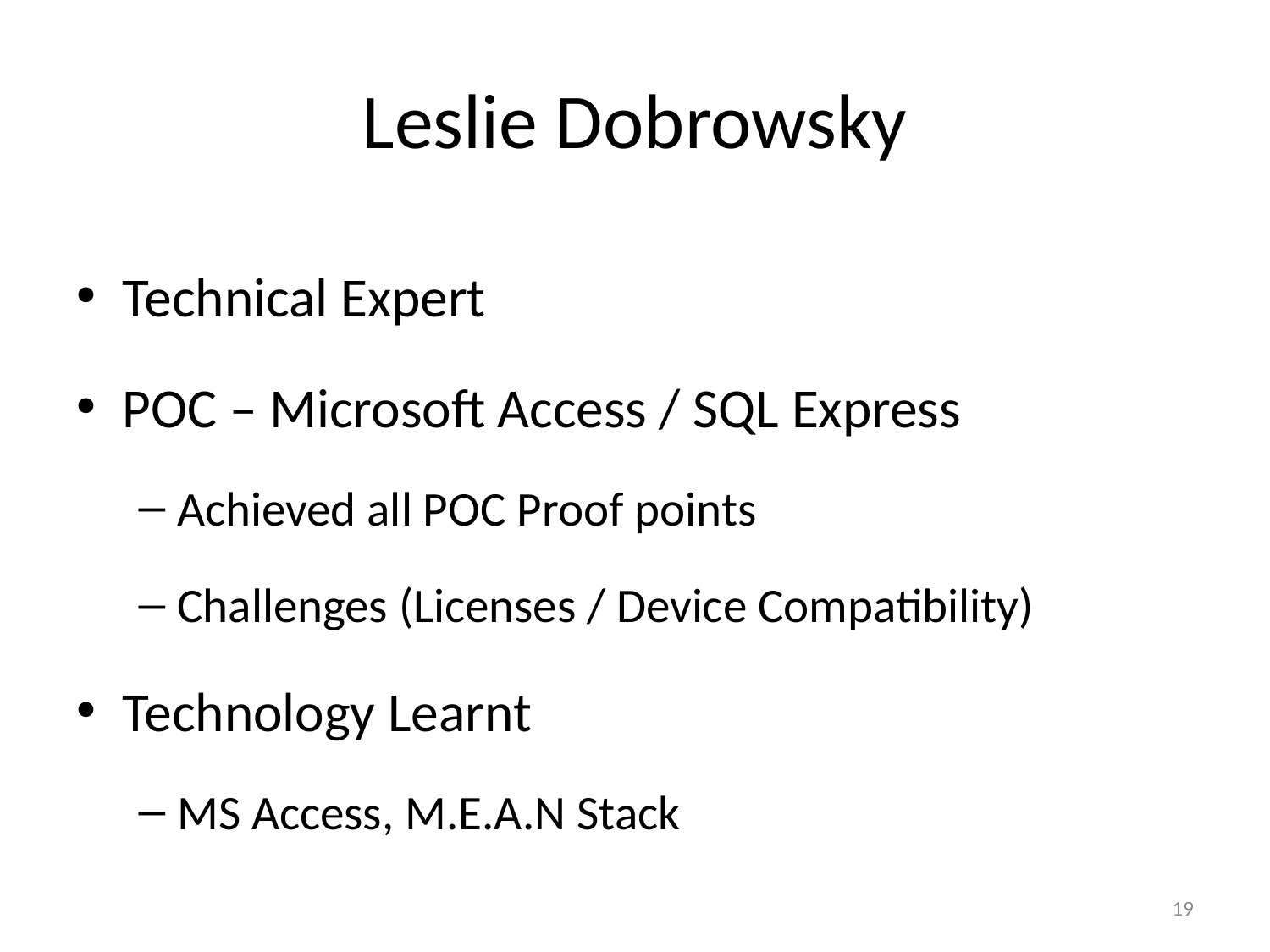

# Leslie Dobrowsky
Technical Expert
POC – Microsoft Access / SQL Express
Achieved all POC Proof points
Challenges (Licenses / Device Compatibility)
Technology Learnt
MS Access, M.E.A.N Stack
19